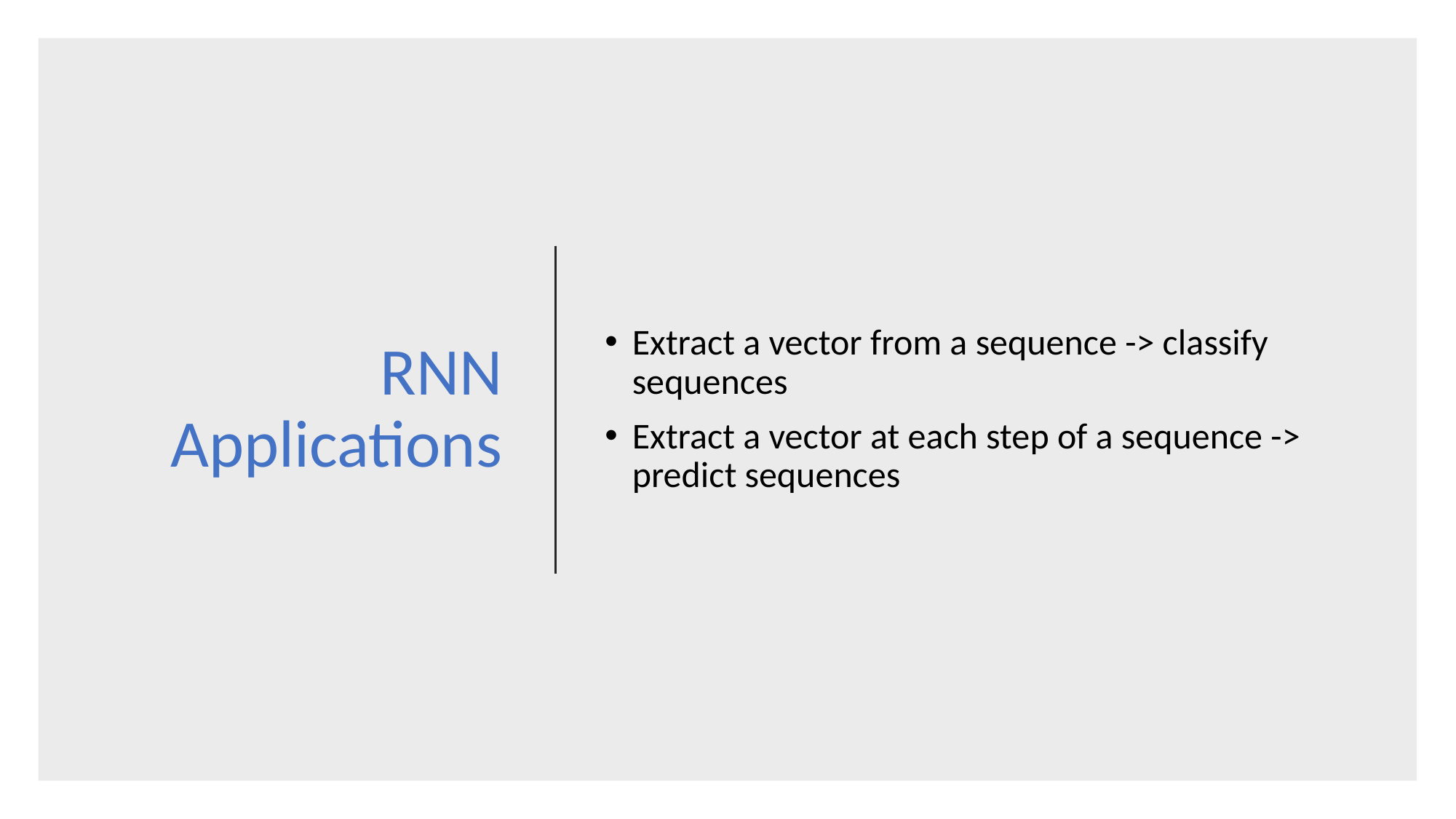

# RNN Applications
Extract a vector from a sequence -> classify sequences
Extract a vector at each step of a sequence -> predict sequences